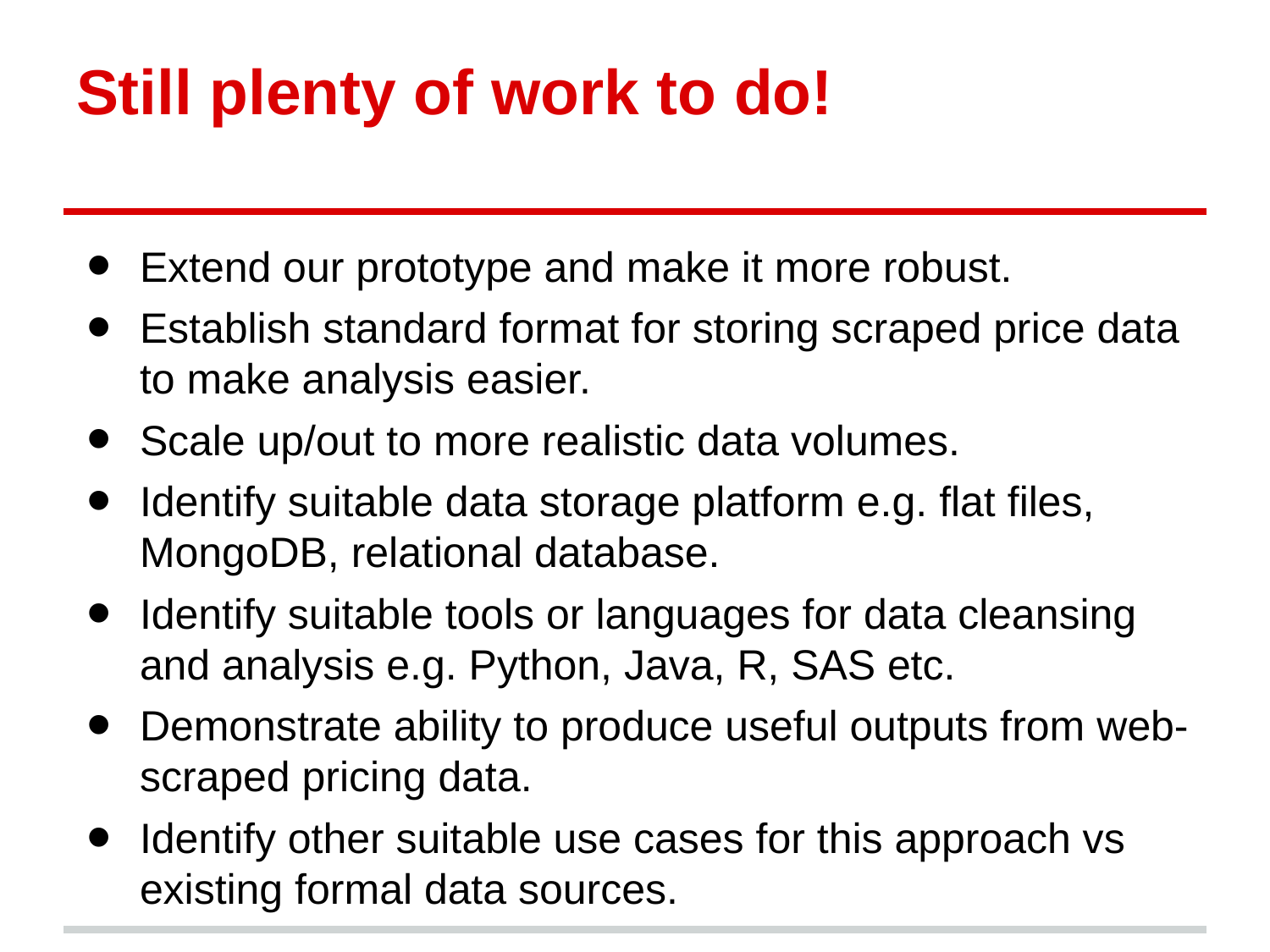

# Still plenty of work to do!
Extend our prototype and make it more robust.
Establish standard format for storing scraped price data to make analysis easier.
Scale up/out to more realistic data volumes.
Identify suitable data storage platform e.g. flat files, MongoDB, relational database.
Identify suitable tools or languages for data cleansing and analysis e.g. Python, Java, R, SAS etc.
Demonstrate ability to produce useful outputs from web-scraped pricing data.
Identify other suitable use cases for this approach vs existing formal data sources.